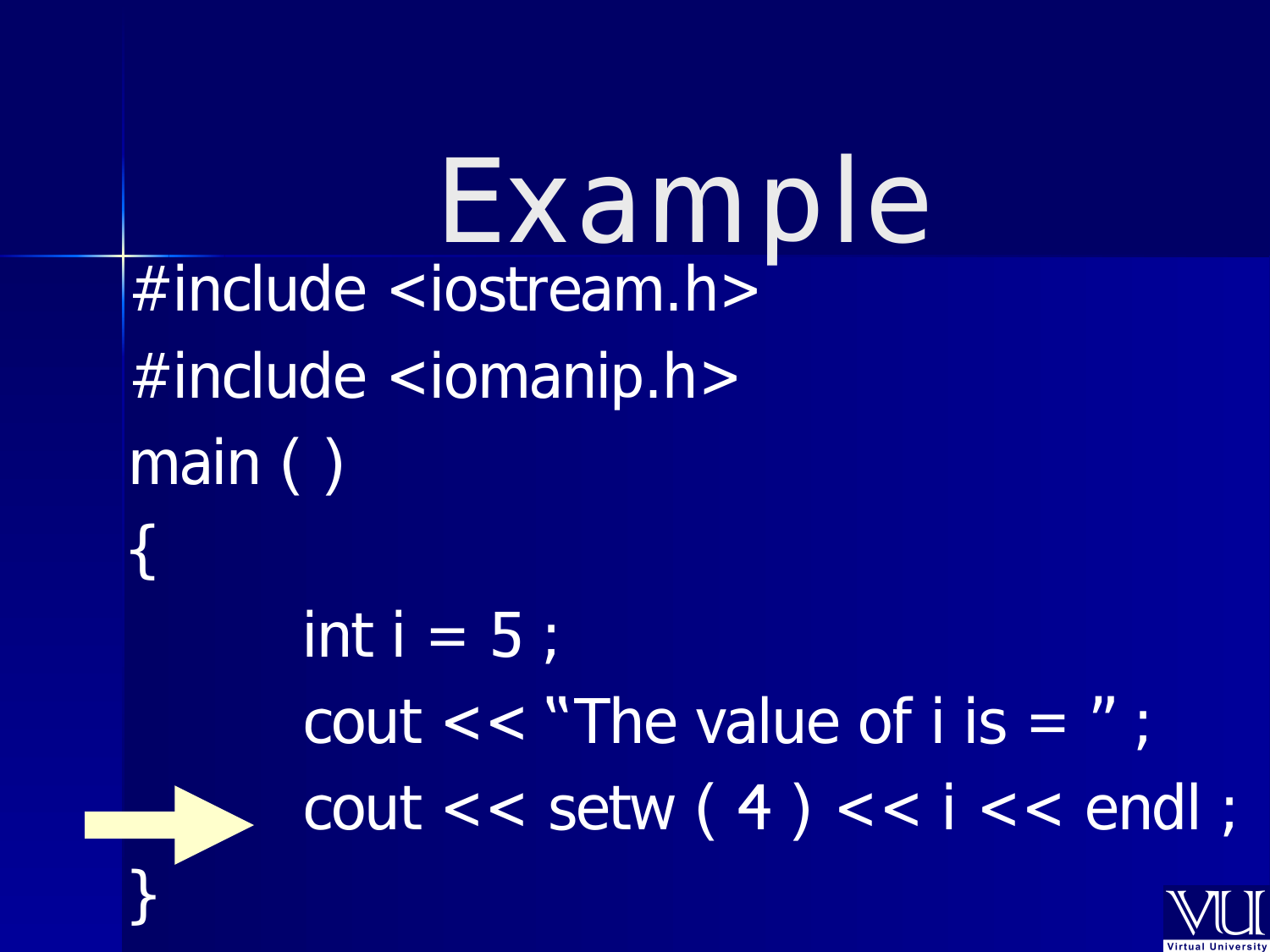

# Example
#include <iostream.h>
#include <iomanip.h>
main ( )
{
		int i = 5 ;
		cout << “The value of i is = ” ;
		cout << setw ( 4 ) << i << endl ;
}